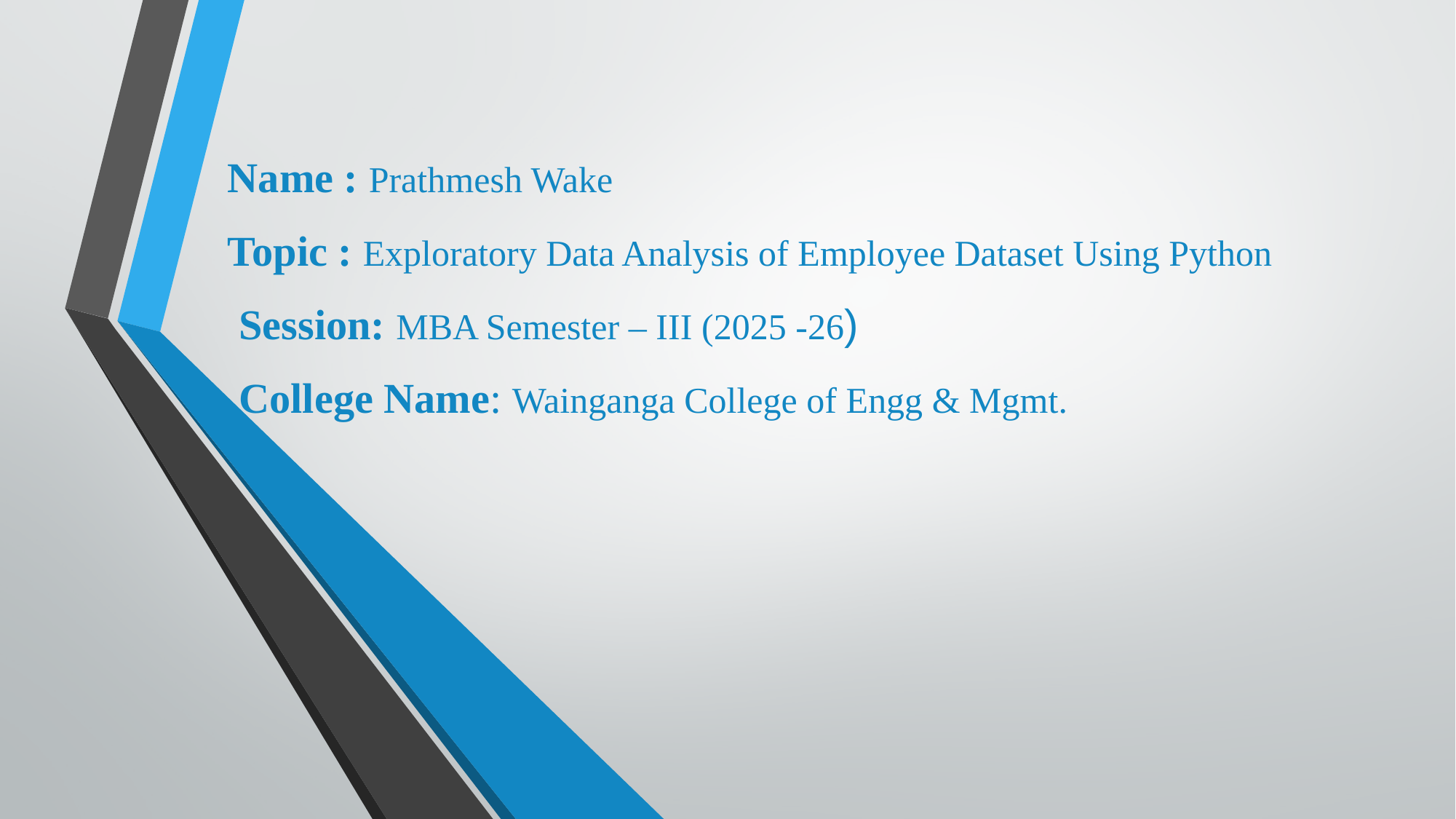

Name : Prathmesh Wake
Topic : Exploratory Data Analysis of Employee Dataset Using Python
Session: MBA Semester – III (2025 -26)
College Name: Wainganga College of Engg & Mgmt.